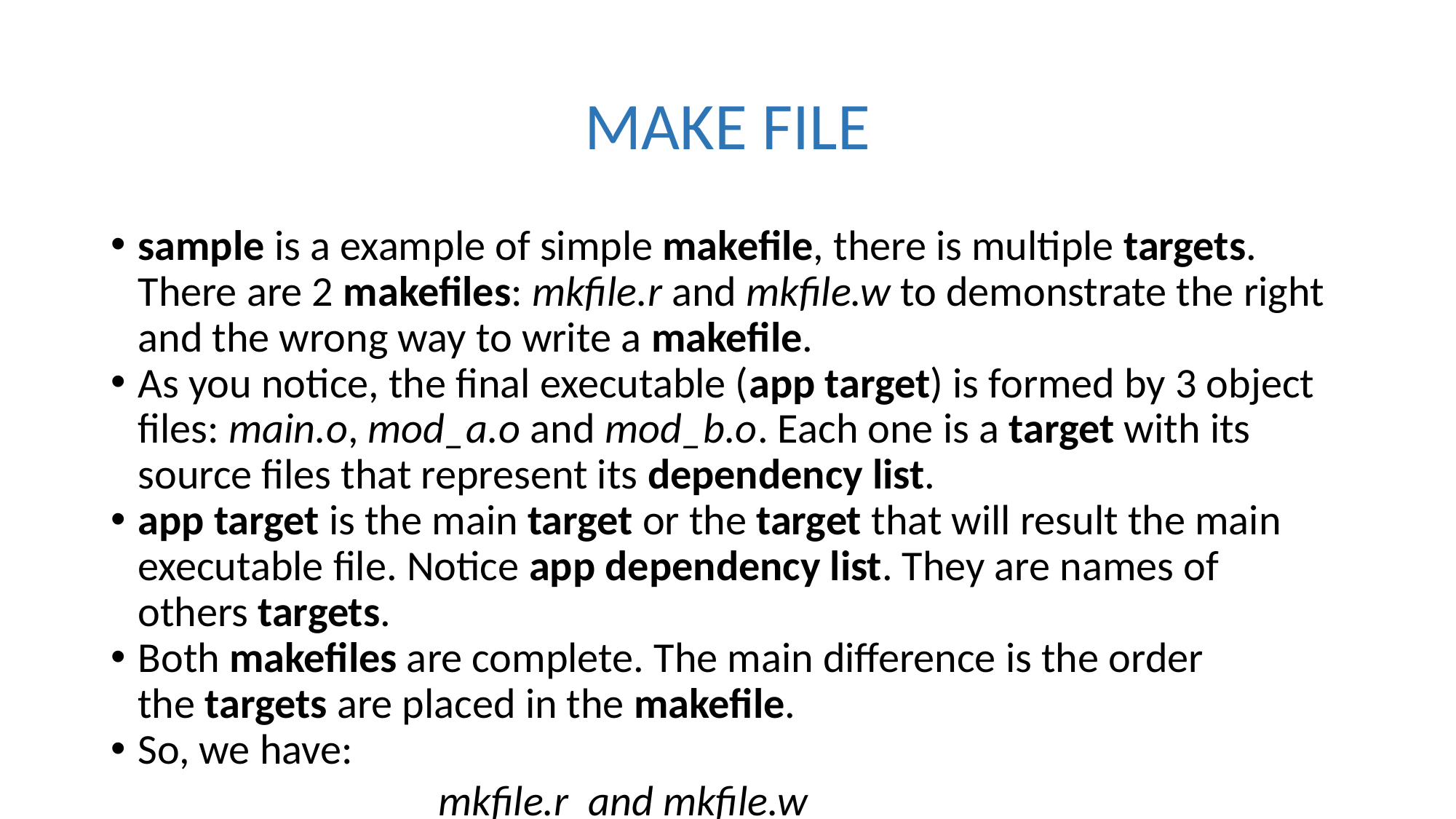

MAKE FILE
sample is a example of simple makefile, there is multiple targets. There are 2 makefiles: mkfile.r and mkfile.w to demonstrate the right and the wrong way to write a makefile.
As you notice, the final executable (app target) is formed by 3 object files: main.o, mod_a.o and mod_b.o. Each one is a target with its source files that represent its dependency list.
app target is the main target or the target that will result the main executable file. Notice app dependency list. They are names of others targets.
Both makefiles are complete. The main difference is the order the targets are placed in the makefile.
So, we have:
                                  mkfile.r  and mkfile.w